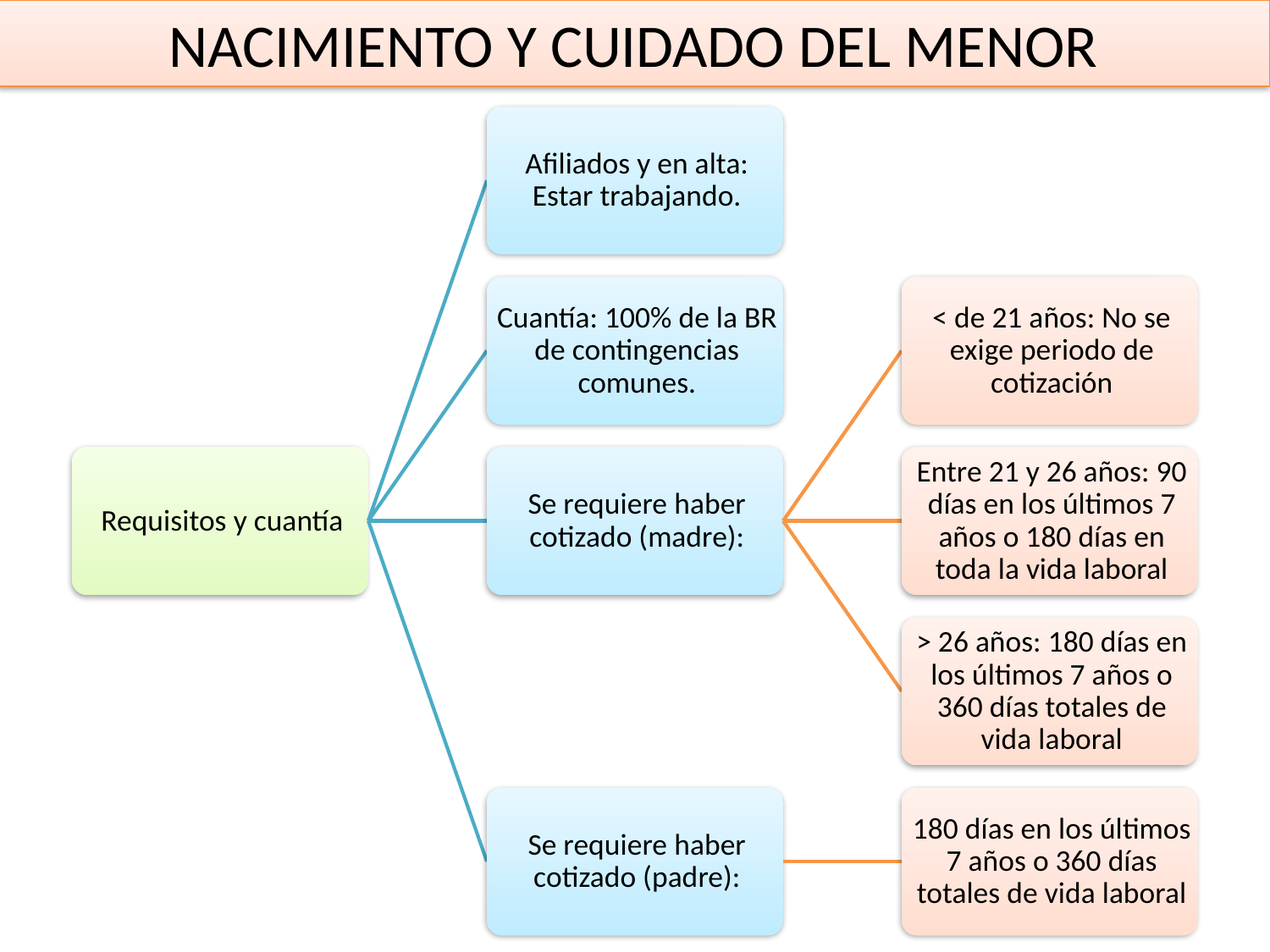

# NACIMIENTO Y CUIDADO DEL MENOR
Requisitos y cuantía

Afiliados y en alta: Estar trabajando.

Cuantía: 100% de la BR de contingencias comunes.

Se requiere haber cotizado (madre):

< de 21 años: No se exige periodo de cotización

Entre 21 y 26 años: 90 días en los últimos 7 años o 180 días en toda la vida laboral

> 26 años: 180 días en los últimos 7 años o 360 días totales de vida laboral

Se requiere haber cotizado (padre):

180 días en los últimos 7 años o 360 días totales de vida laboral